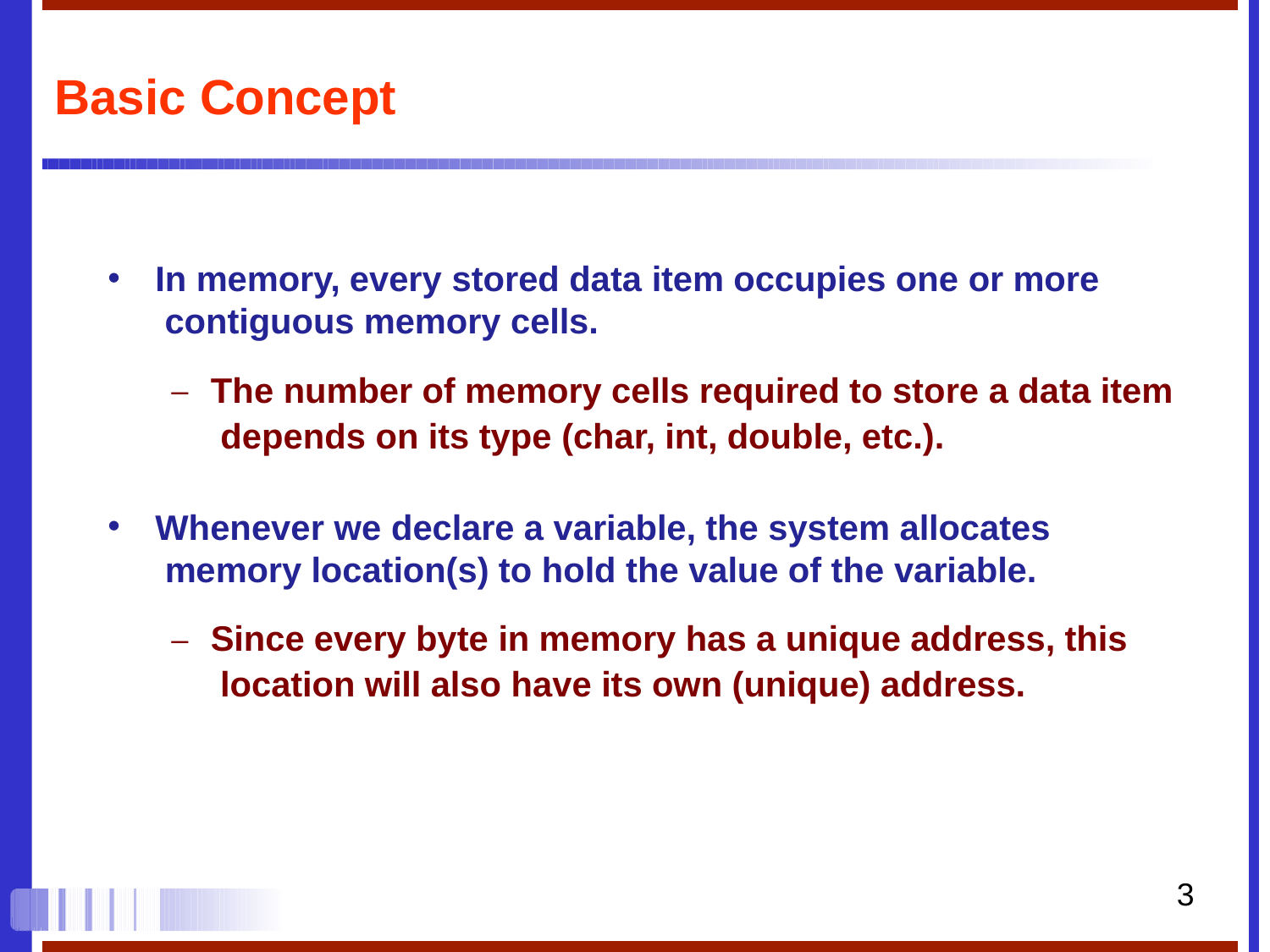

# Basic Concept

•
In memory, every stored data item occupies one or more  contiguous memory cells.
–	The number of memory cells required to store a data item  depends on its type (char, int, double, etc.).
•
Whenever we declare a variable, the system allocates  memory location(s) to hold the value of the variable.
–	Since every byte in memory has a unique address, this  location will also have its own (unique) address.
3